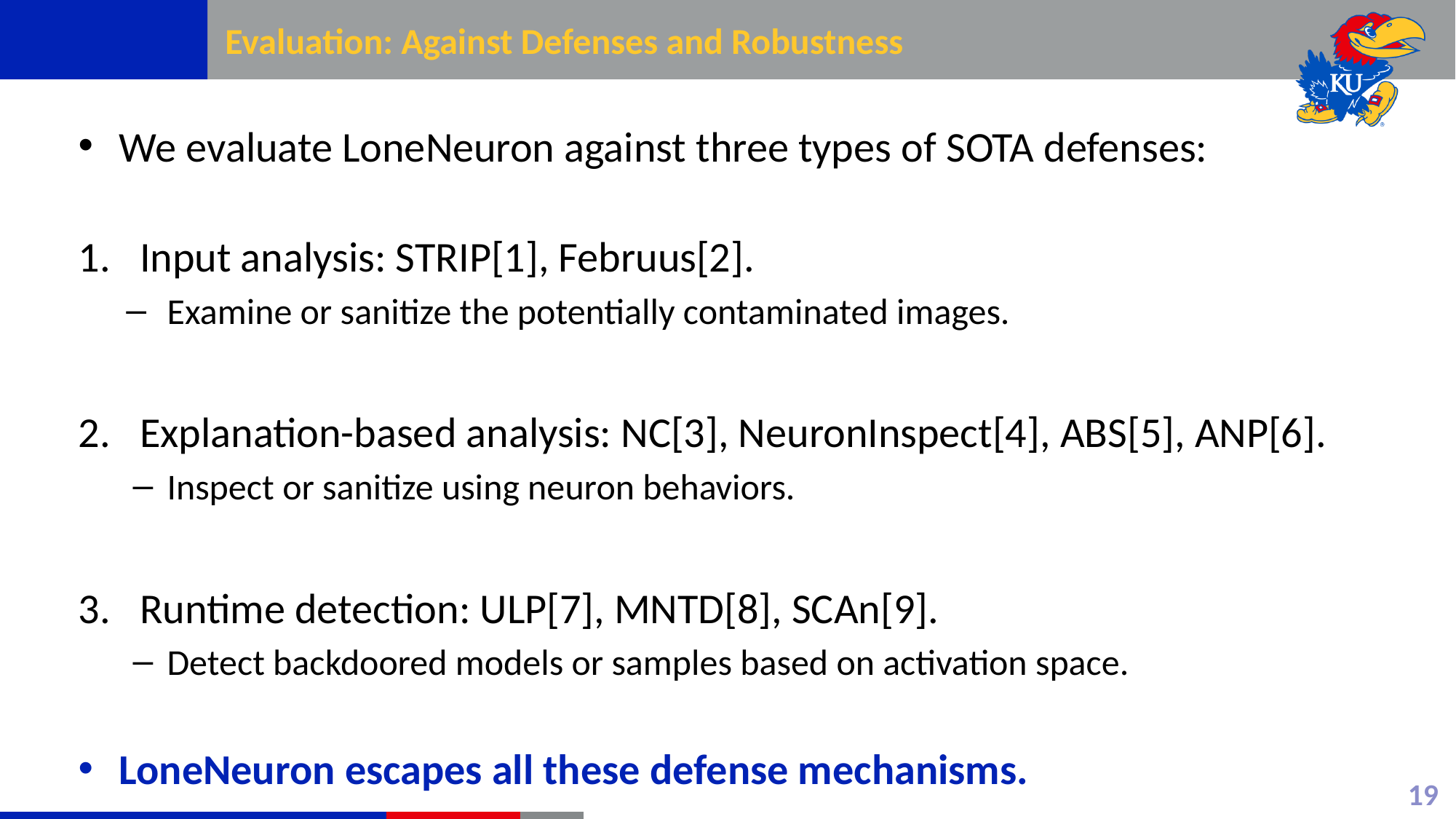

# Evaluation: Against Defenses and Robustness
We evaluate LoneNeuron against three types of SOTA defenses:
Input analysis: STRIP[1], Februus[2].
Examine or sanitize the potentially contaminated images.

Explanation-based analysis: NC[3], NeuronInspect[4], ABS[5], ANP[6].
Inspect or sanitize using neuron behaviors.

Runtime detection: ULP[7], MNTD[8], SCAn[9].
Detect backdoored models or samples based on activation space.

LoneNeuron escapes all these defense mechanisms.
19